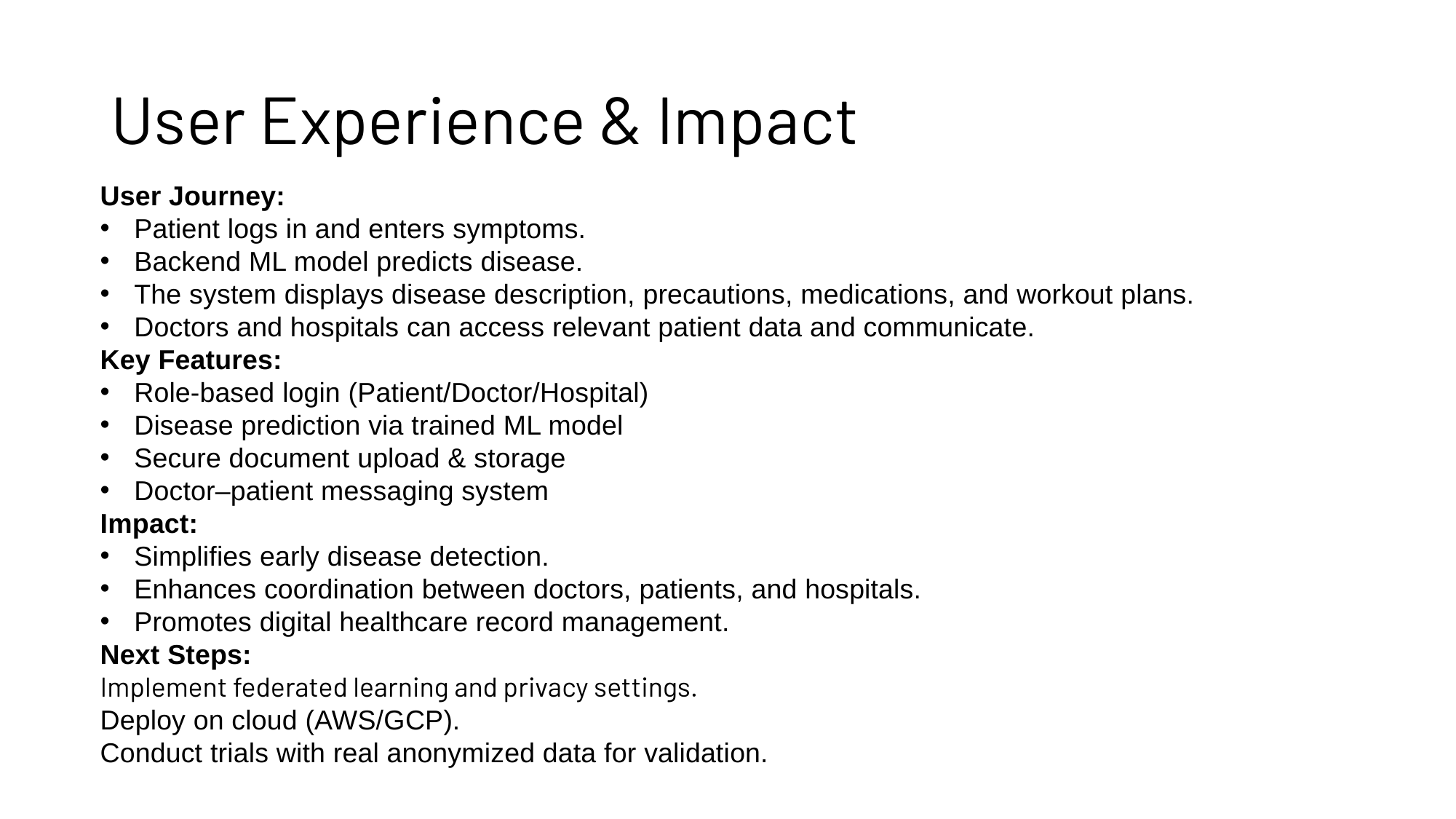

# User Experience & Impact
User Journey:
Patient logs in and enters symptoms.
Backend ML model predicts disease.
The system displays disease description, precautions, medications, and workout plans.
Doctors and hospitals can access relevant patient data and communicate.
Key Features:
Role-based login (Patient/Doctor/Hospital)
Disease prediction via trained ML model
Secure document upload & storage
Doctor–patient messaging system
Impact:
Simplifies early disease detection.
Enhances coordination between doctors, patients, and hospitals.
Promotes digital healthcare record management.
Next Steps:
Implement federated learning and privacy settings.
Deploy on cloud (AWS/GCP).
Conduct trials with real anonymized data for validation.